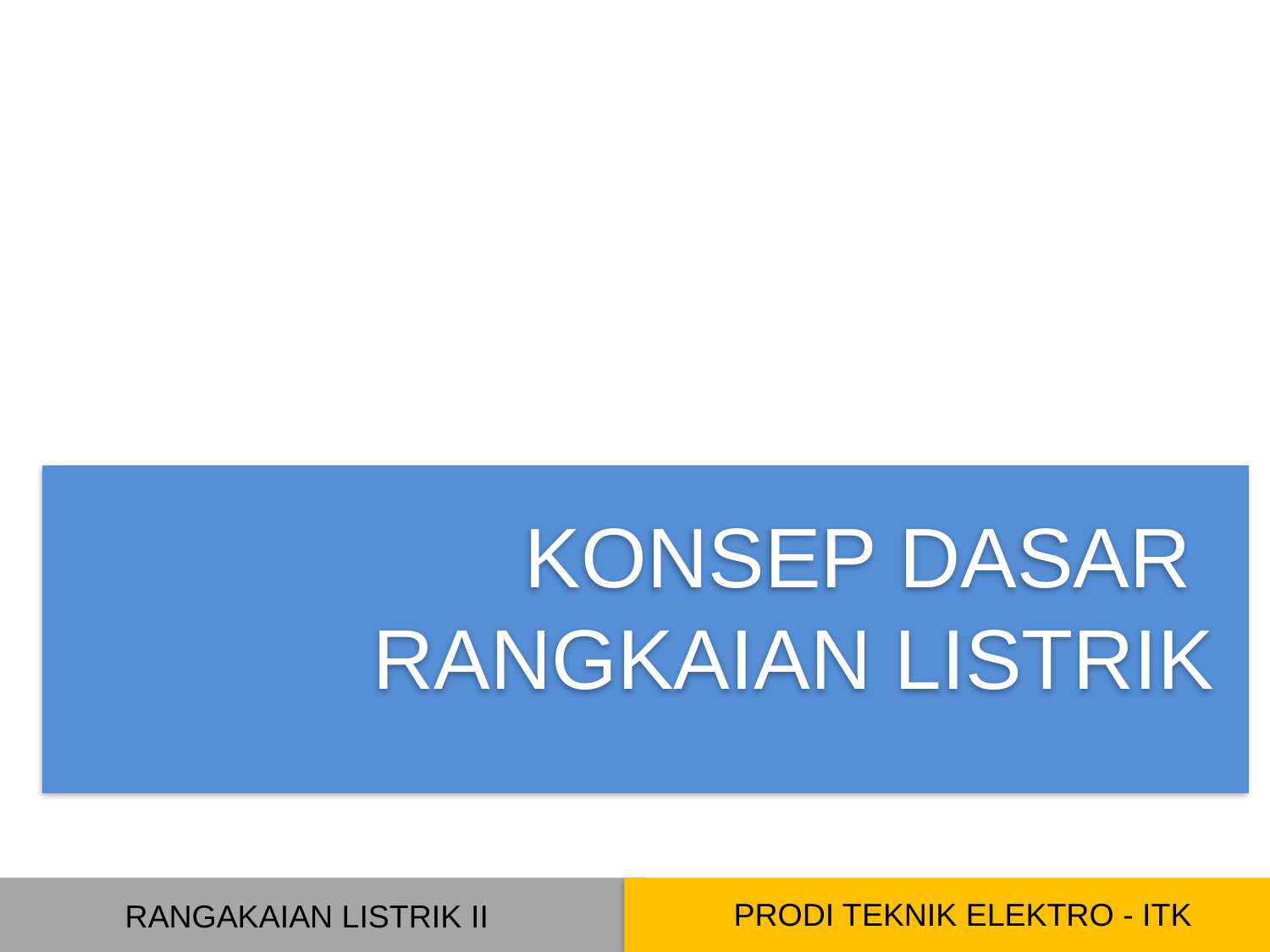

KONSEP DASAR
RANGKAIAN LISTRIK

PRODI TEKNIK ELEKTRO - ITK
RANGAKAIAN LISTRIK II